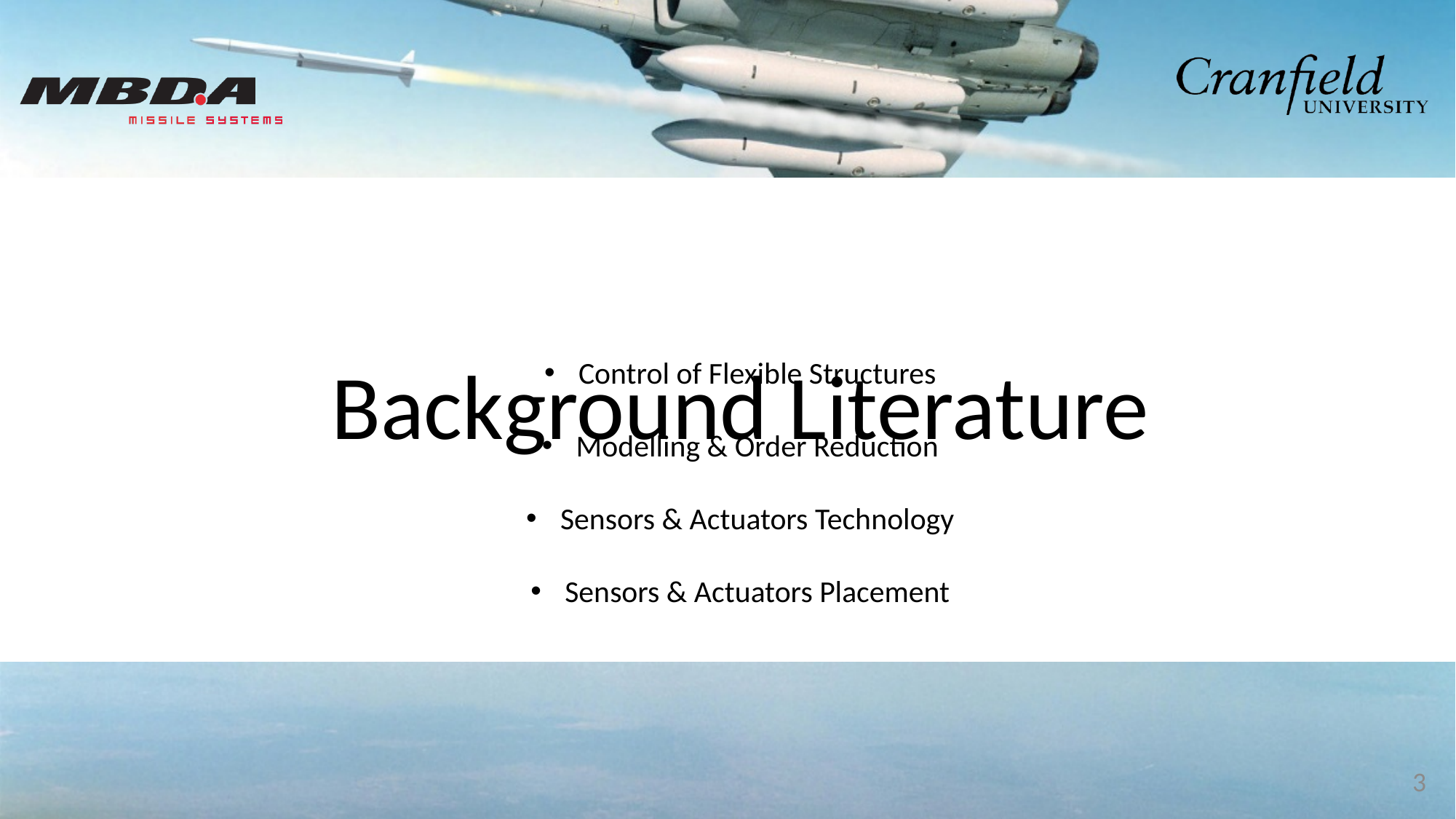

Control of Flexible Structures
Modelling & Order Reduction
Sensors & Actuators Technology
Sensors & Actuators Placement
# Background Literature
3